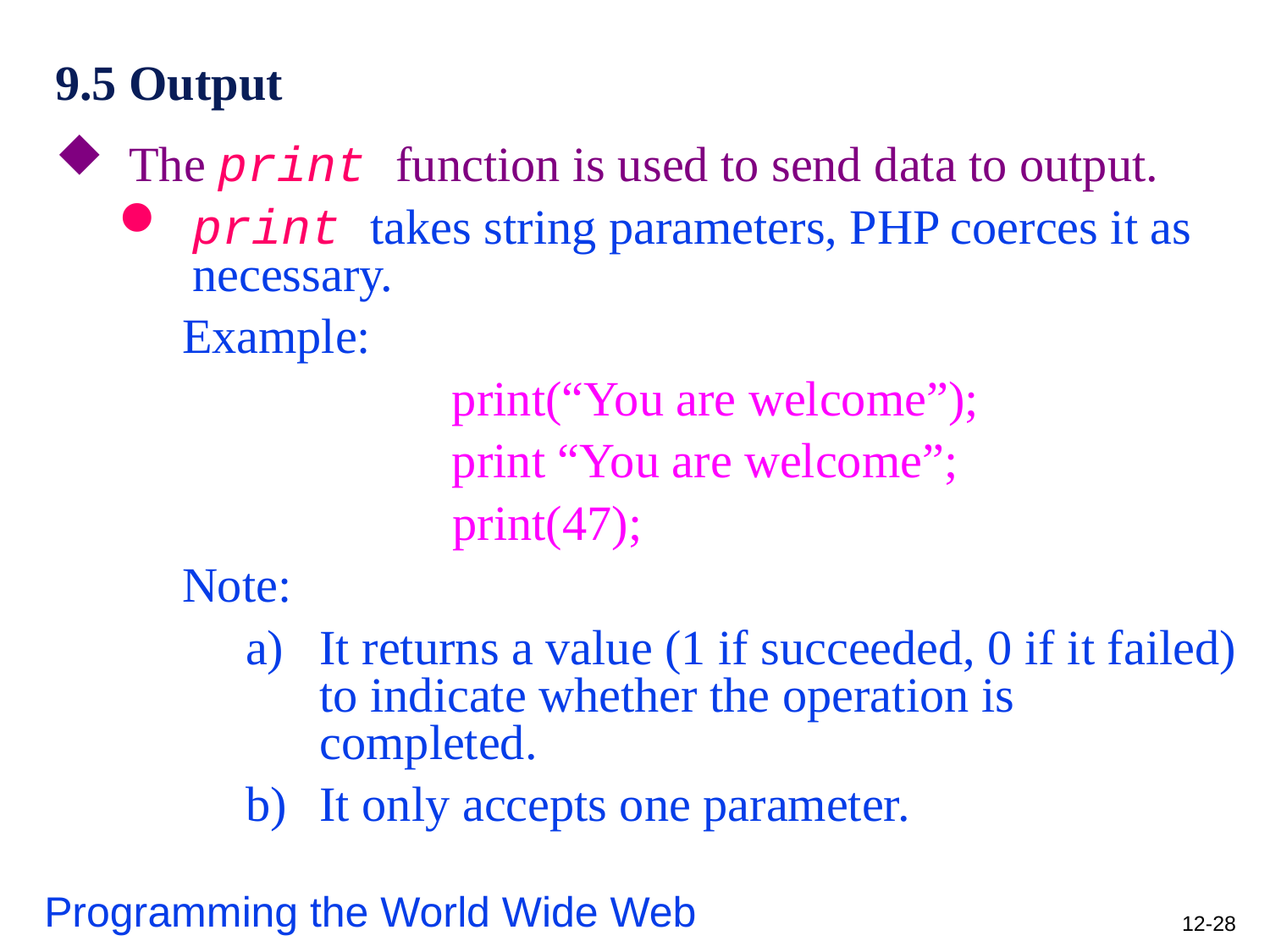

# 9.5 Output
The print function is used to send data to output.
print takes string parameters, PHP coerces it as necessary.
Example:
                      print(“You are welcome”);
                      print “You are welcome”;
	                print(47);
Note:
It returns a value (1 if succeeded, 0 if it failed) to indicate whether the operation is completed.
It only accepts one parameter.